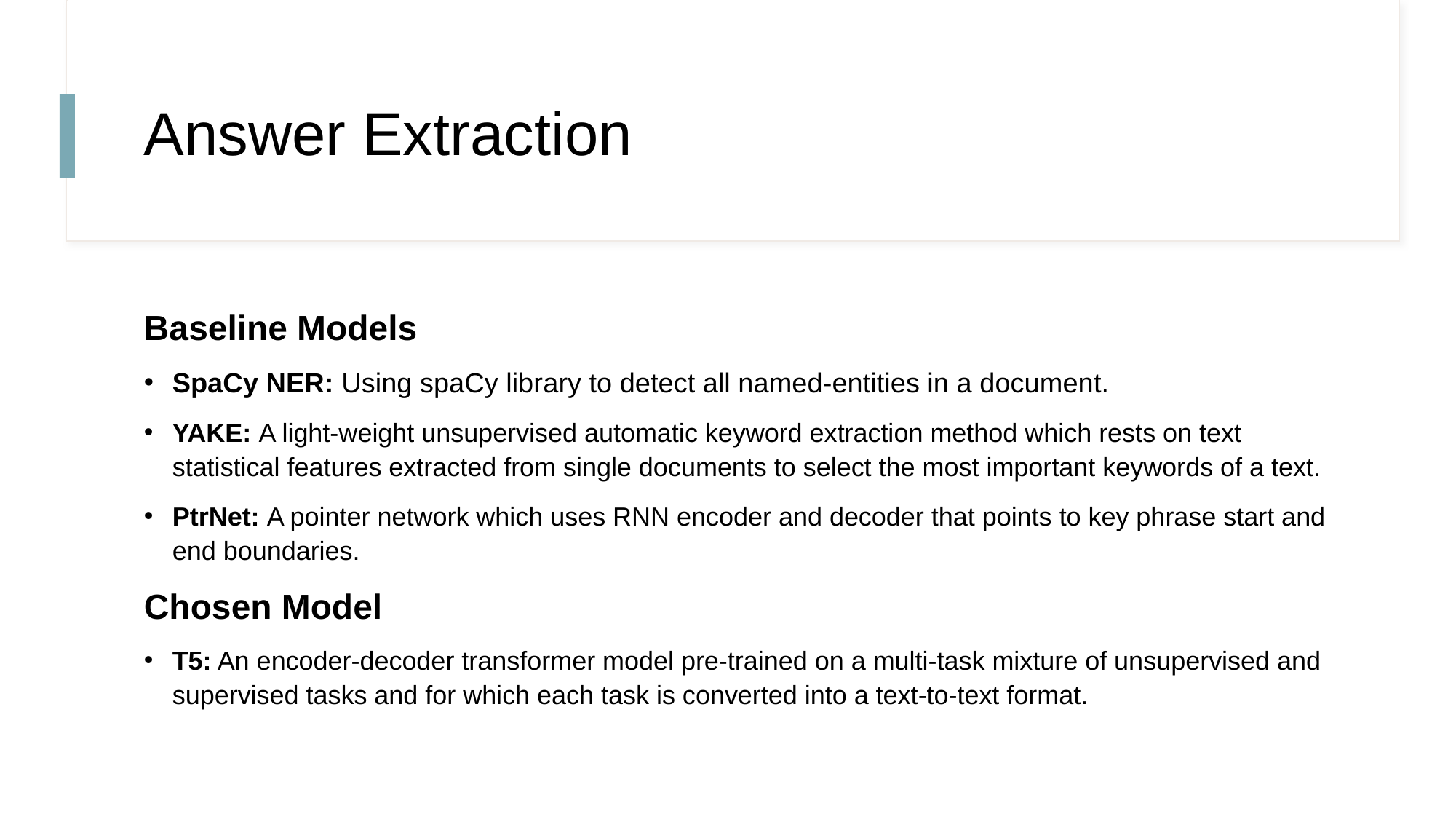

# Answer Extraction
Baseline Models
SpaCy NER: Using spaCy library to detect all named-entities in a document.
YAKE: A light-weight unsupervised automatic keyword extraction method which rests on text statistical features extracted from single documents to select the most important keywords of a text.
PtrNet: A pointer network which uses RNN encoder and decoder that points to key phrase start and end boundaries.
Chosen Model
T5: An encoder-decoder transformer model pre-trained on a multi-task mixture of unsupervised and supervised tasks and for which each task is converted into a text-to-text format.